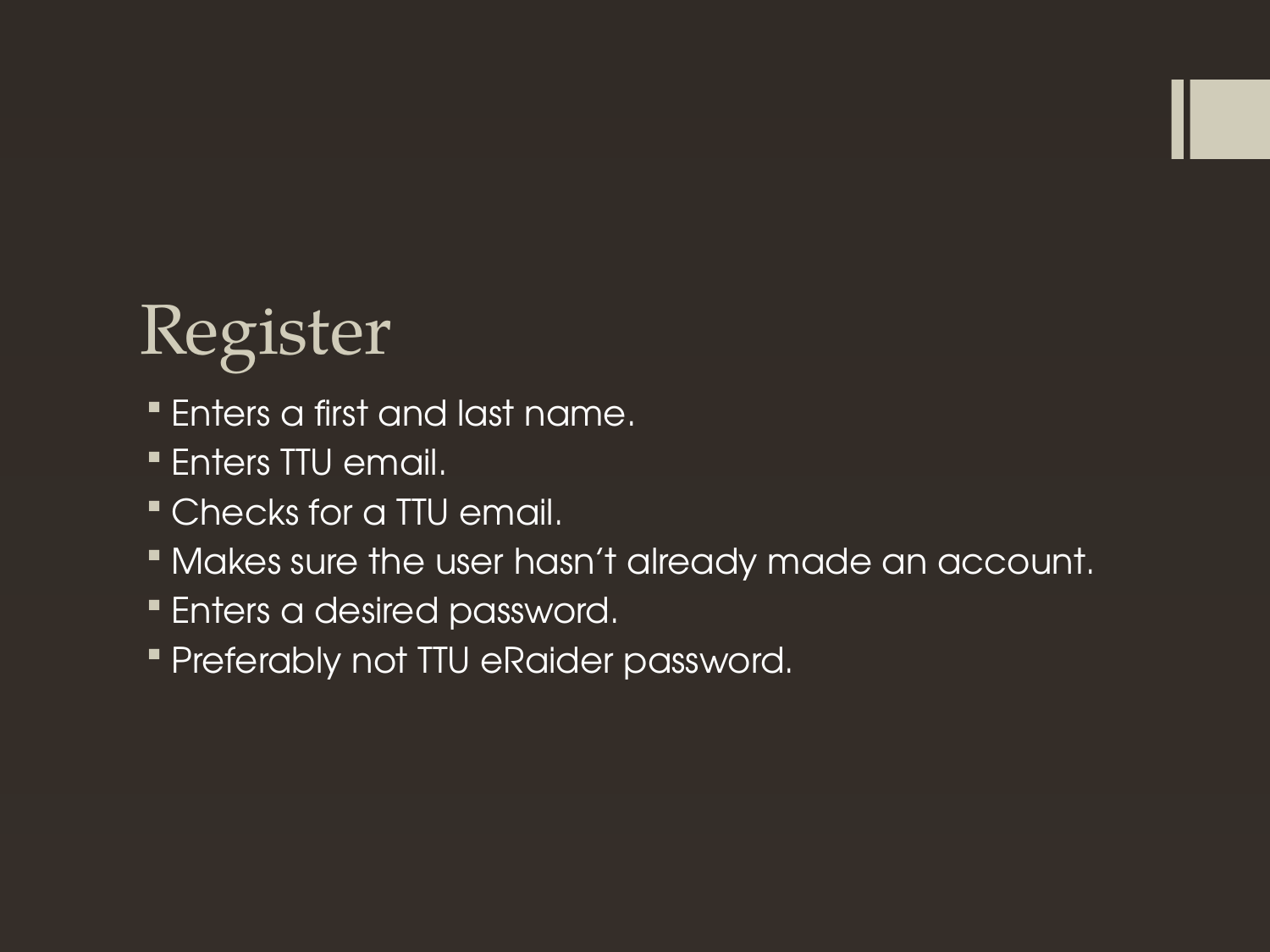

# Register
Enters a first and last name.
Enters TTU email.
Checks for a TTU email.
Makes sure the user hasn’t already made an account.
Enters a desired password.
Preferably not TTU eRaider password.